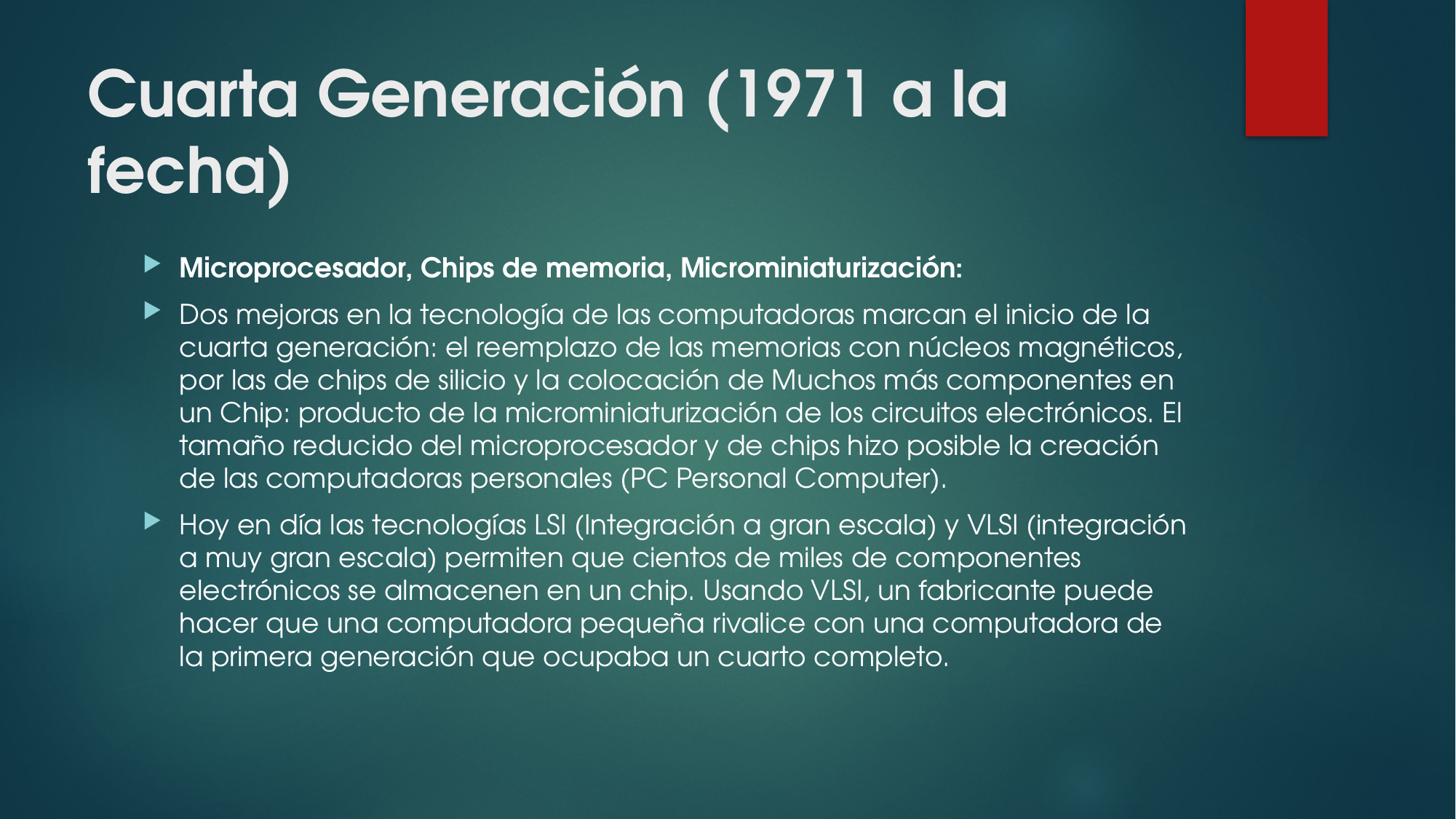

# Cuarta Generación (1971 a la fecha)
Microprocesador, Chips de memoria, Microminiaturización:
Dos mejoras en la tecnología de las computadoras marcan el inicio de la cuarta generación: el reemplazo de las memorias con núcleos magnéticos, por las de chips de silicio y la colocación de Muchos más componentes en un Chip: producto de la microminiaturización de los circuitos electrónicos. El tamaño reducido del microprocesador y de chips hizo posible la creación de las computadoras personales (PC Personal Computer).
Hoy en día las tecnologías LSI (Integración a gran escala) y VLSI (integración a muy gran escala) permiten que cientos de miles de componentes electrónicos se almacenen en un chip. Usando VLSI, un fabricante puede hacer que una computadora pequeña rivalice con una computadora de la primera generación que ocupaba un cuarto completo.